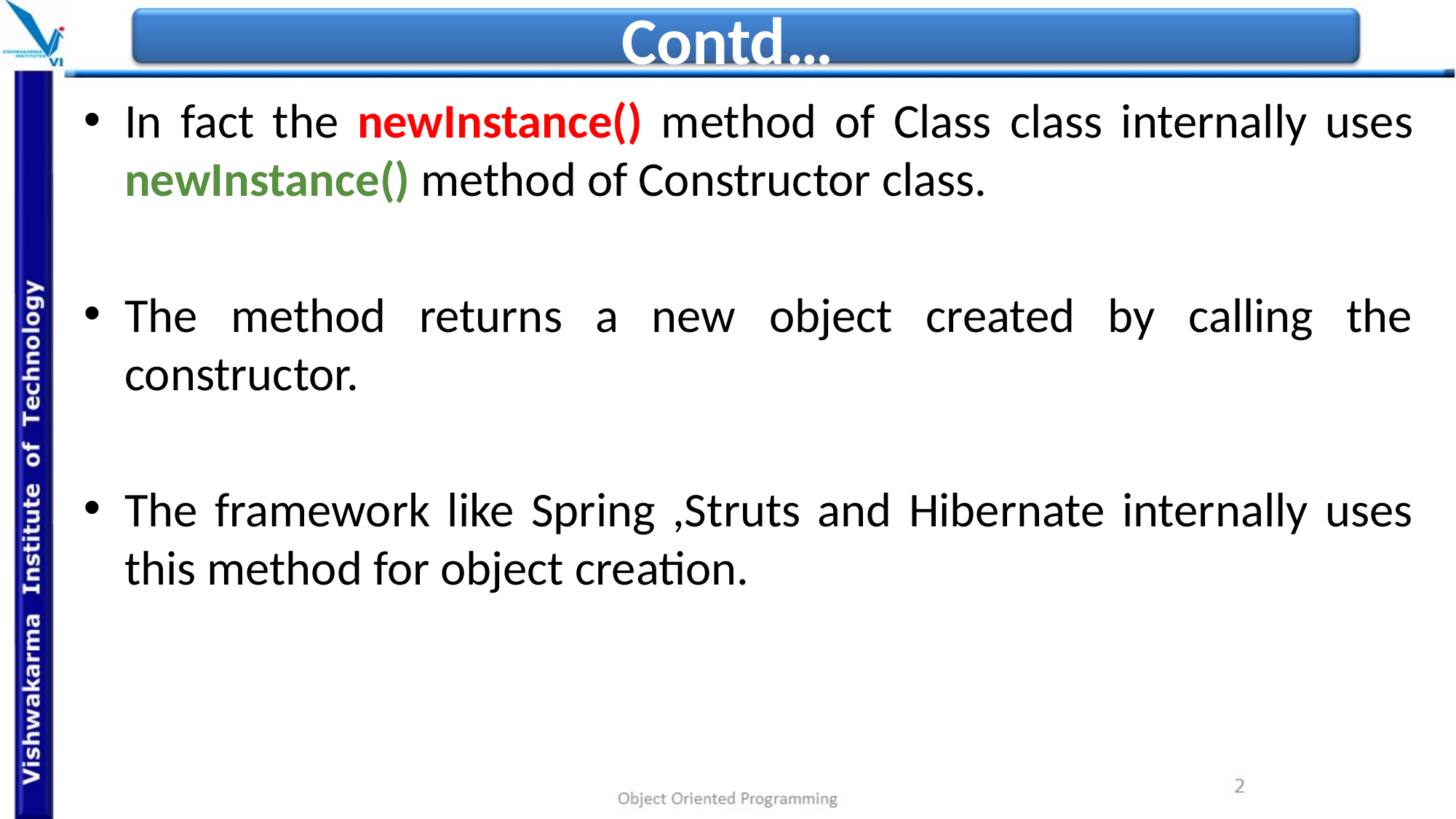

# Contd…
In fact the newInstance() method of Class class internally uses newInstance() method of Constructor class.

The method returns a new object created by calling the constructor.

The framework like Spring ,Struts and Hibernate internally uses this method for object creation.